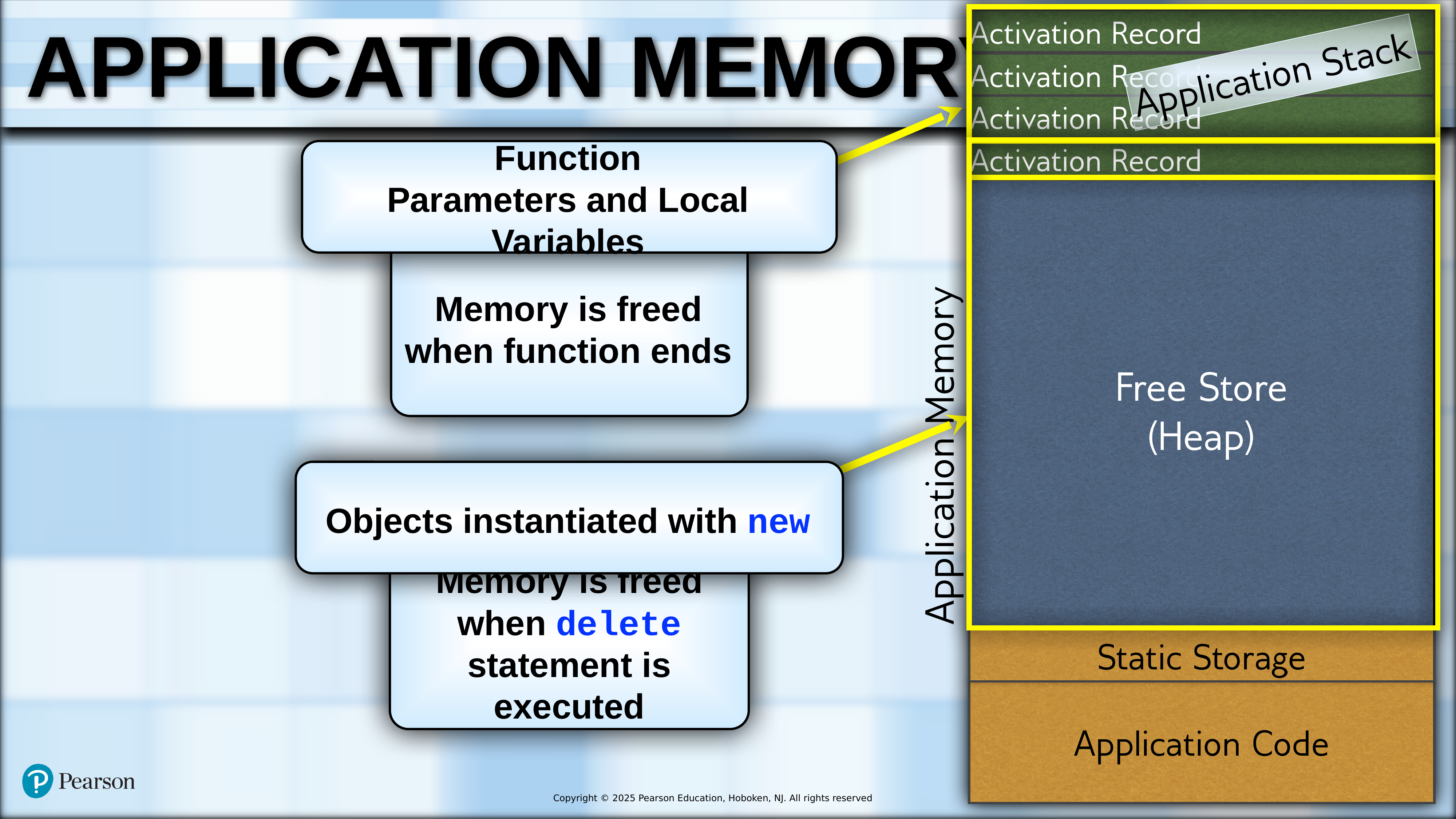

# Application Memory

Activation Record
Application Stack
Activation Record
Activation Record

Activation Record

Function
Parameters and Local Variables

Memory is freed when function ends
Free Store
(Heap)

Application Memory

Objects instantiated with new

Memory is freed when delete statement is executed
Static Storage
Application Code